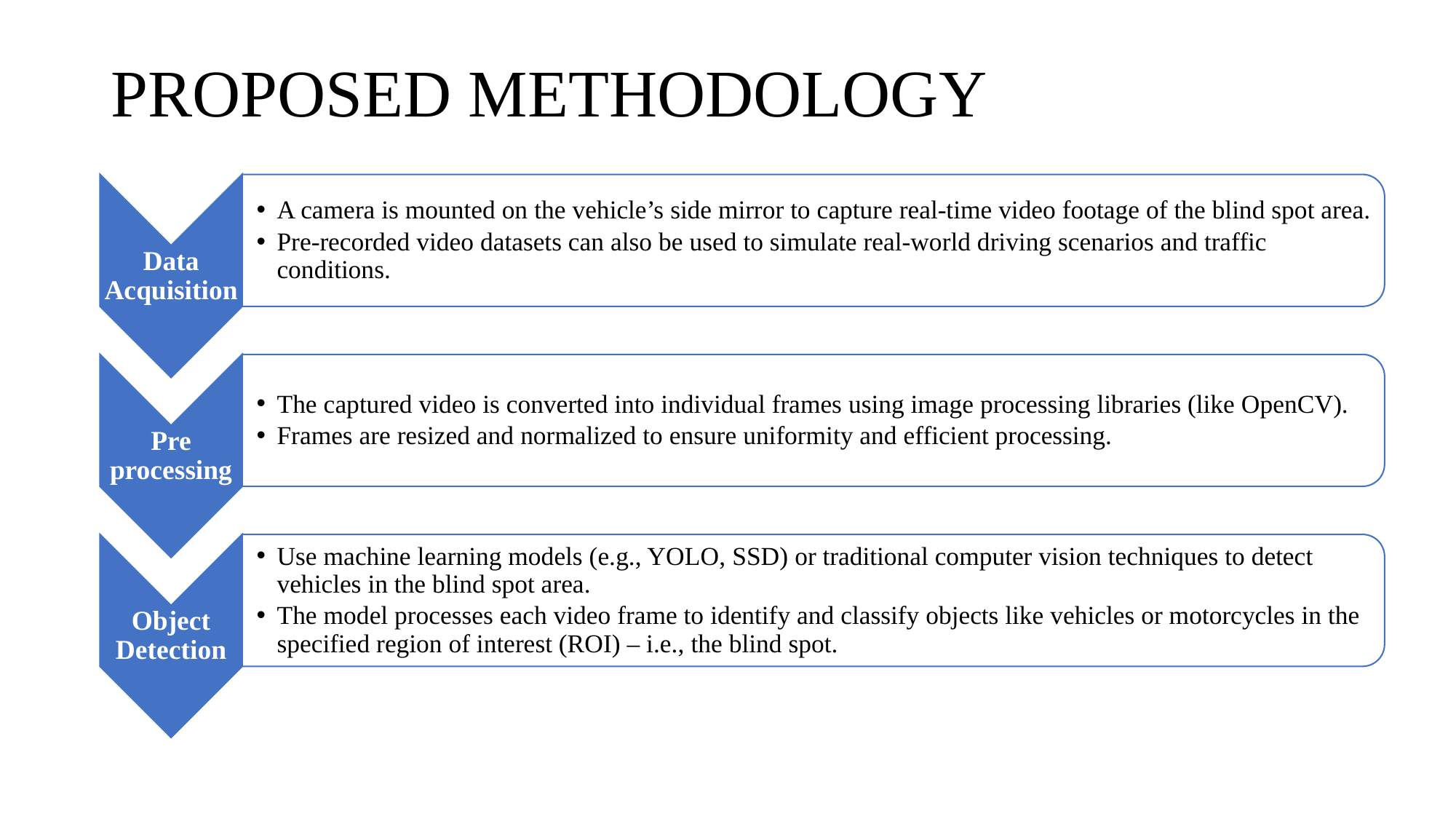

# PROPOSED METHODOLOGY
Data Acquisition
A camera is mounted on the vehicle’s side mirror to capture real-time video footage of the blind spot area.
Pre-recorded video datasets can also be used to simulate real-world driving scenarios and traffic conditions.
Pre processing
The captured video is converted into individual frames using image processing libraries (like OpenCV).
Frames are resized and normalized to ensure uniformity and efficient processing.
Object Detection
Use machine learning models (e.g., YOLO, SSD) or traditional computer vision techniques to detect vehicles in the blind spot area.
The model processes each video frame to identify and classify objects like vehicles or motorcycles in the specified region of interest (ROI) – i.e., the blind spot.